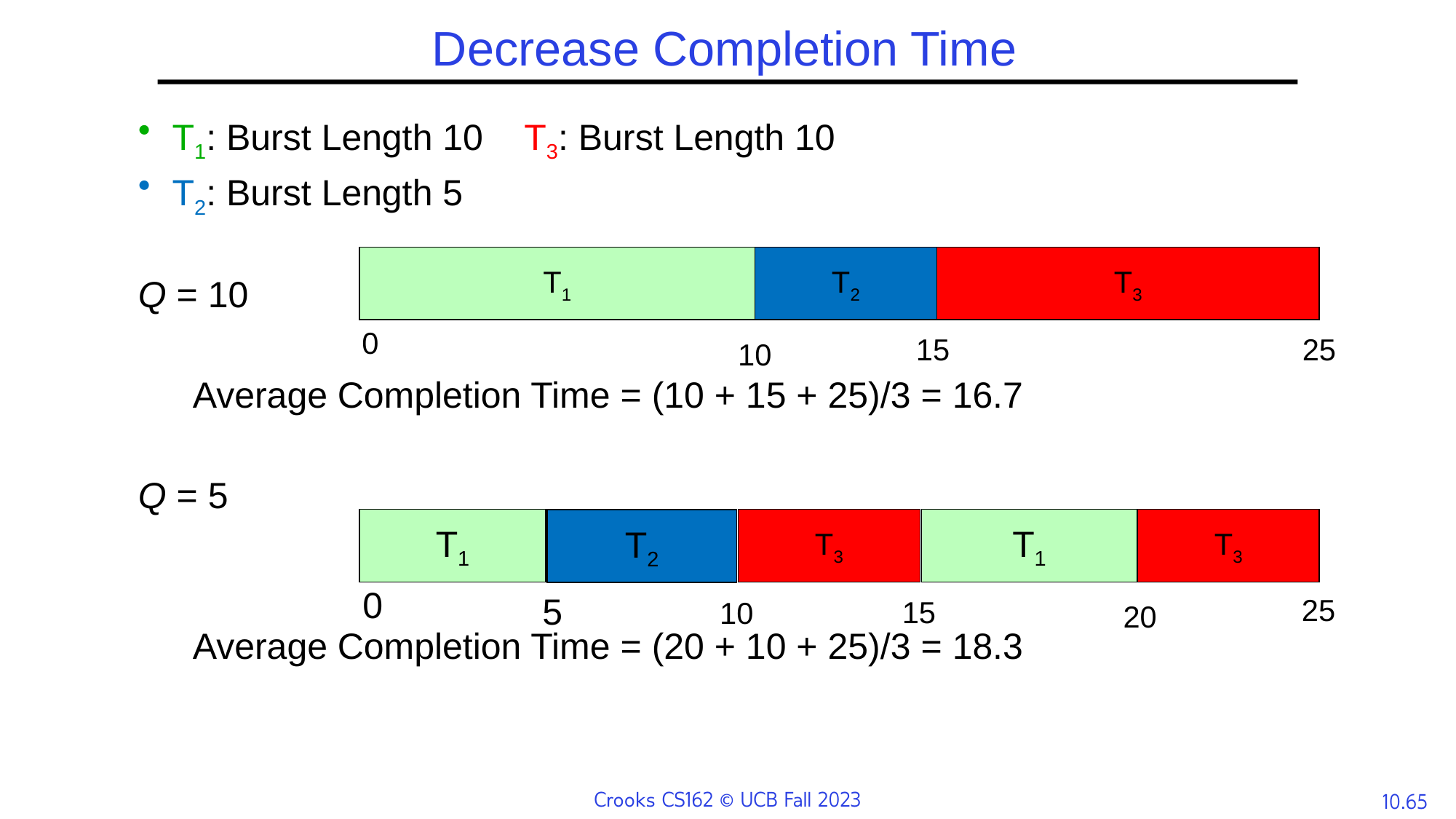

# Decrease Completion Time
T1: Burst Length 10    T3: Burst Length 10
T2: Burst Length 5

Q = 10

Average Completion Time = (10 + 15 + 25)/3 = 16.7

Q = 5

Average Completion Time = (20 + 10 + 25)/3 = 18.3
T1
T2
0
15
10
T3
25
T1
T1
T2
0
5
15
T3
T3
25
10
20